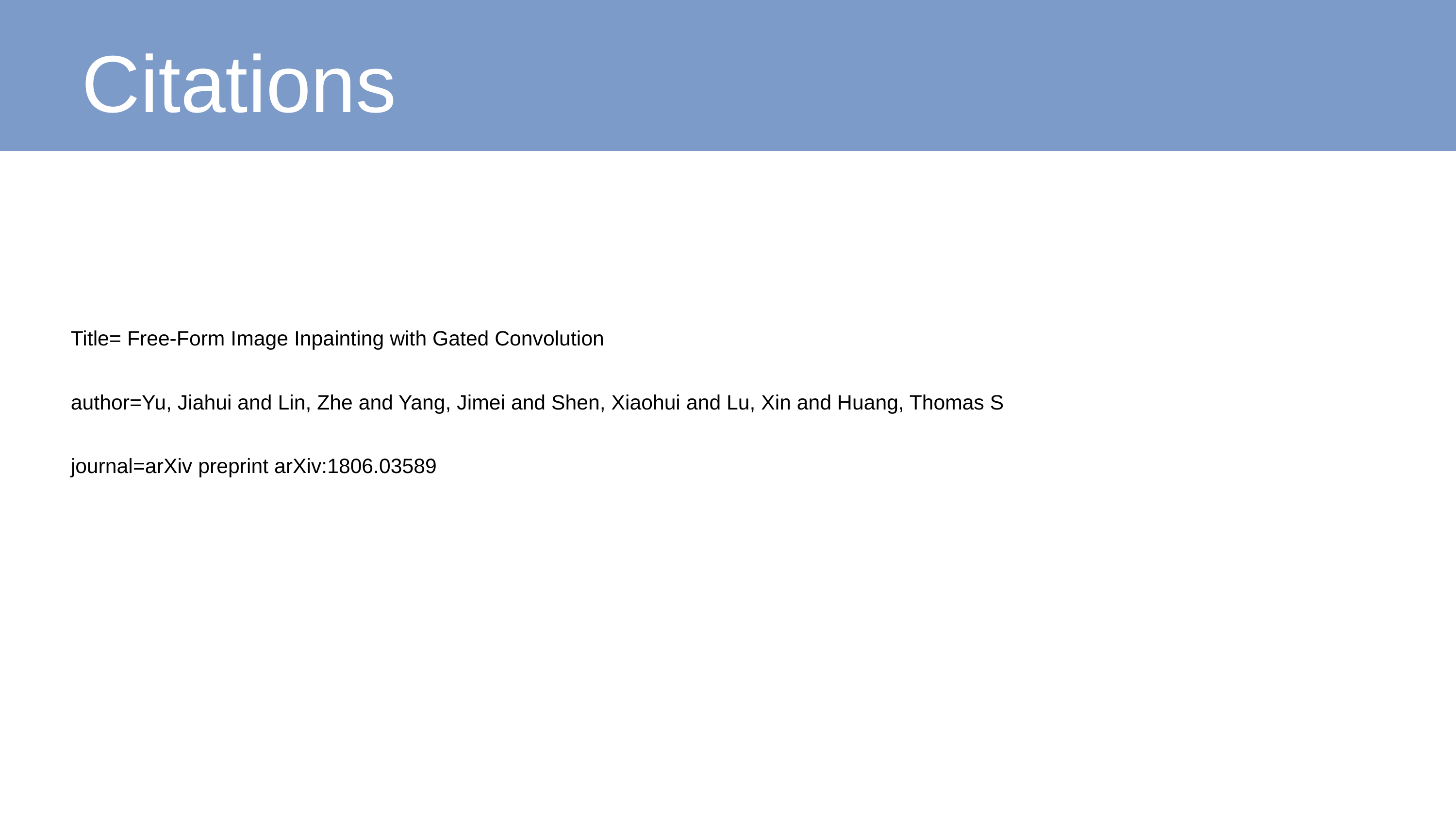

Citations

  Title= Free-Form Image Inpainting with Gated Convolution
  author=Yu, Jiahui and Lin, Zhe and Yang, Jimei and Shen, Xiaohui and Lu, Xin and Huang, Thomas S
  journal=arXiv preprint arXiv:1806.03589